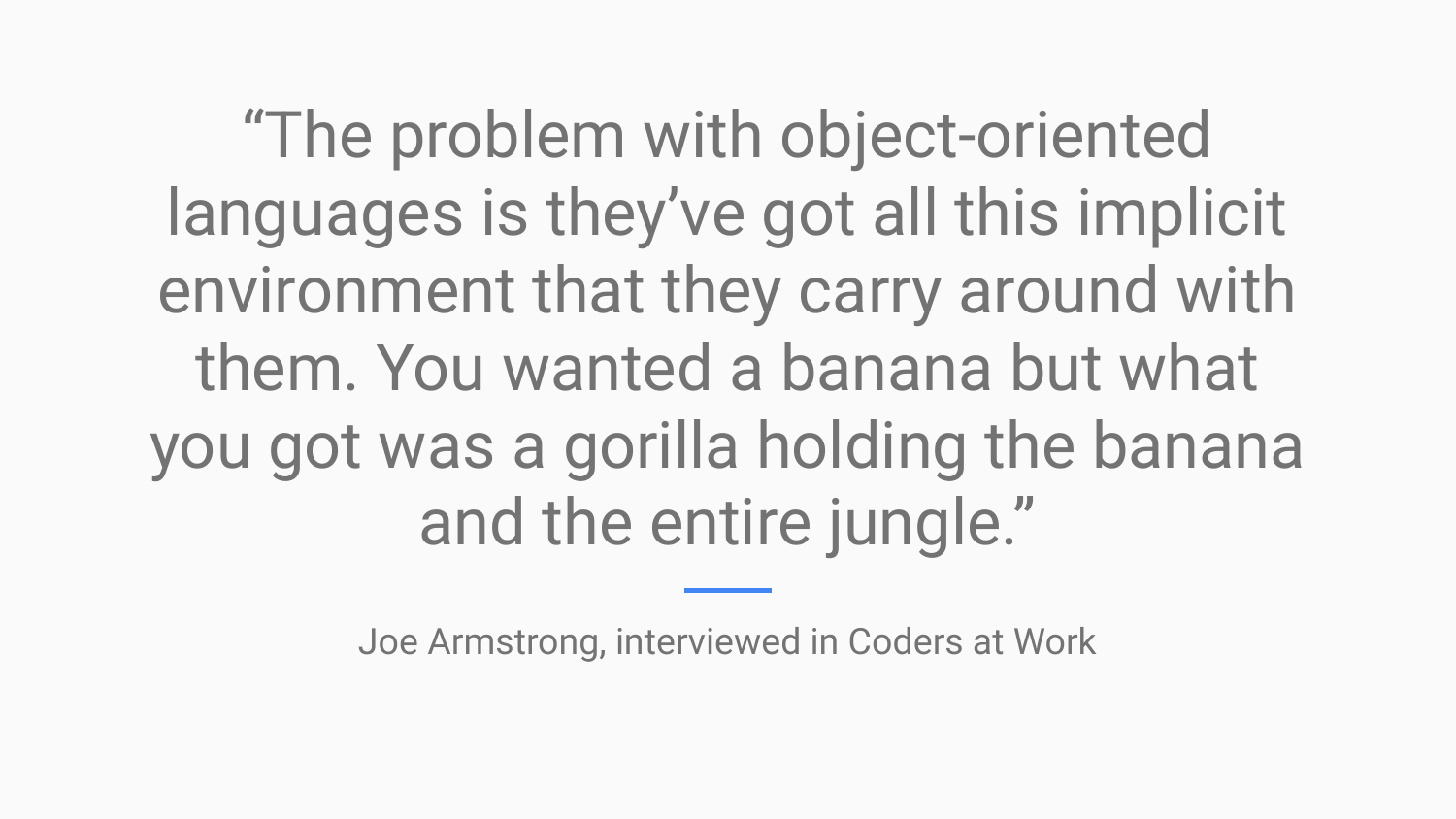

“The problem with object-oriented languages is they’ve got all this implicit environment that they carry around with them. You wanted a banana but what you got was a gorilla holding the banana and the entire jungle.”
Joe Armstrong, interviewed in Coders at Work